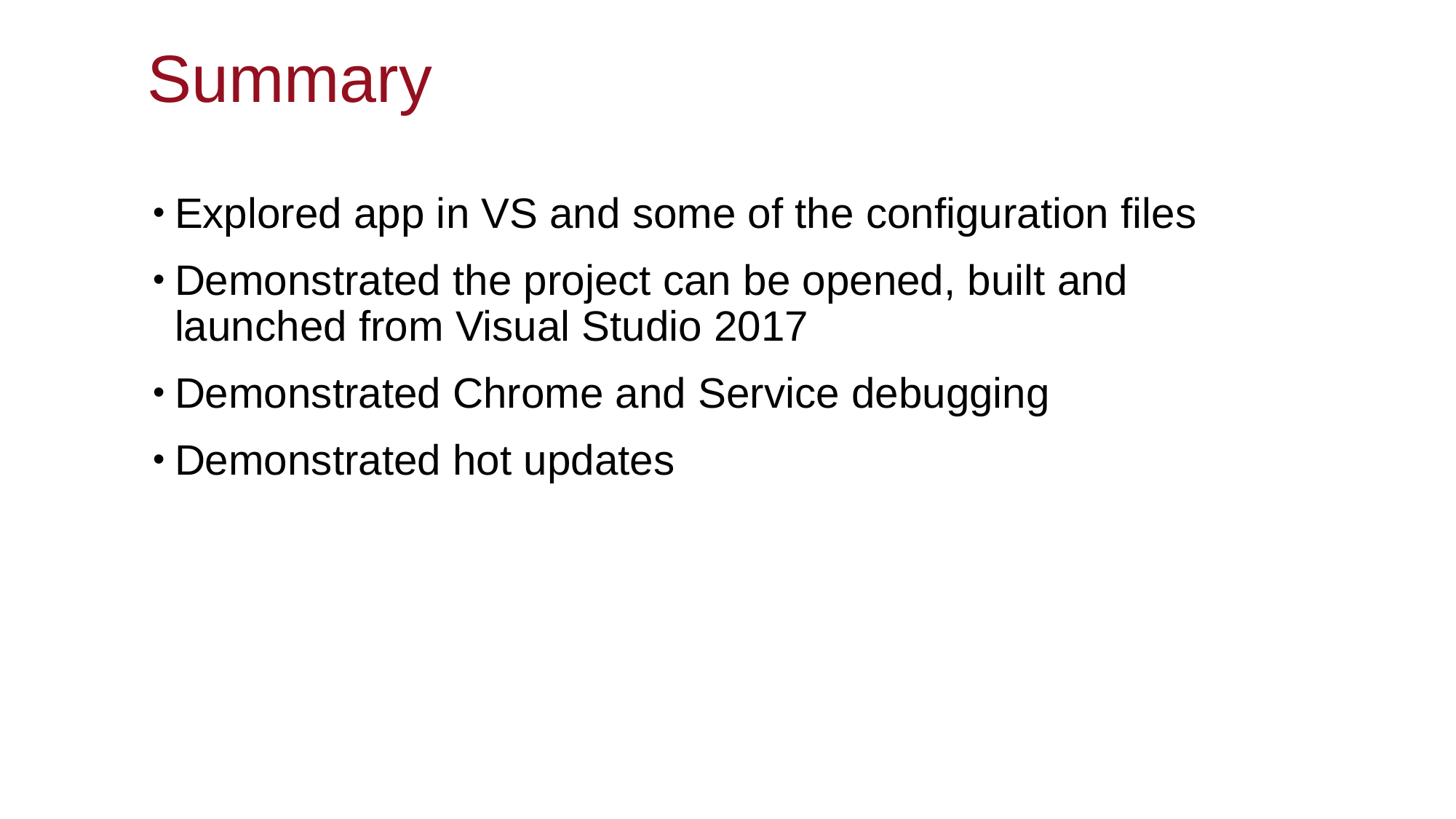

# Summary
Explored app in VS and some of the configuration files
Demonstrated the project can be opened, built and launched from Visual Studio 2017
Demonstrated Chrome and Service debugging
Demonstrated hot updates